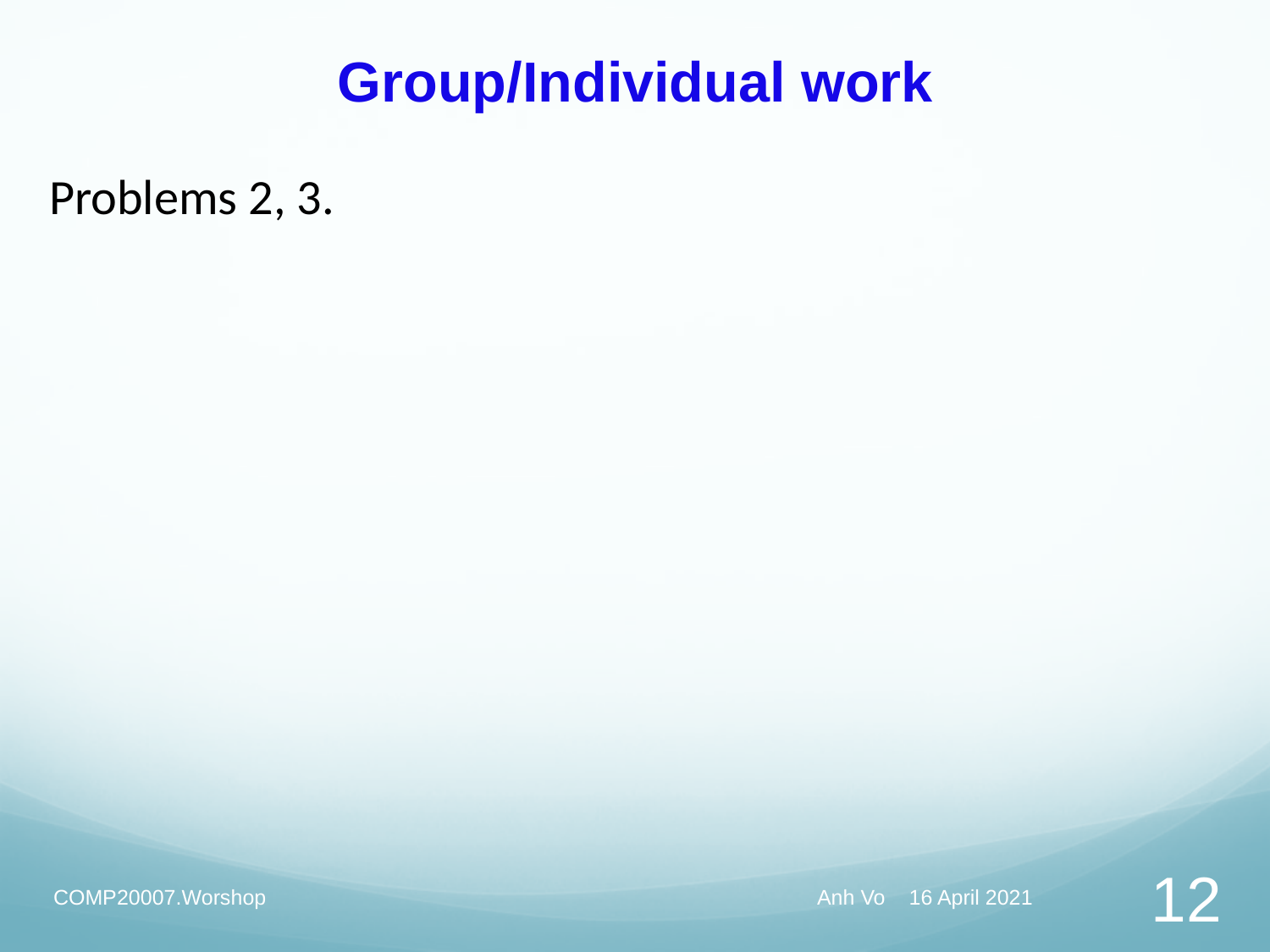

# Group/Individual work
Problems 2, 3.

COMP20007.Worshop
Anh Vo    16 April 2021
12